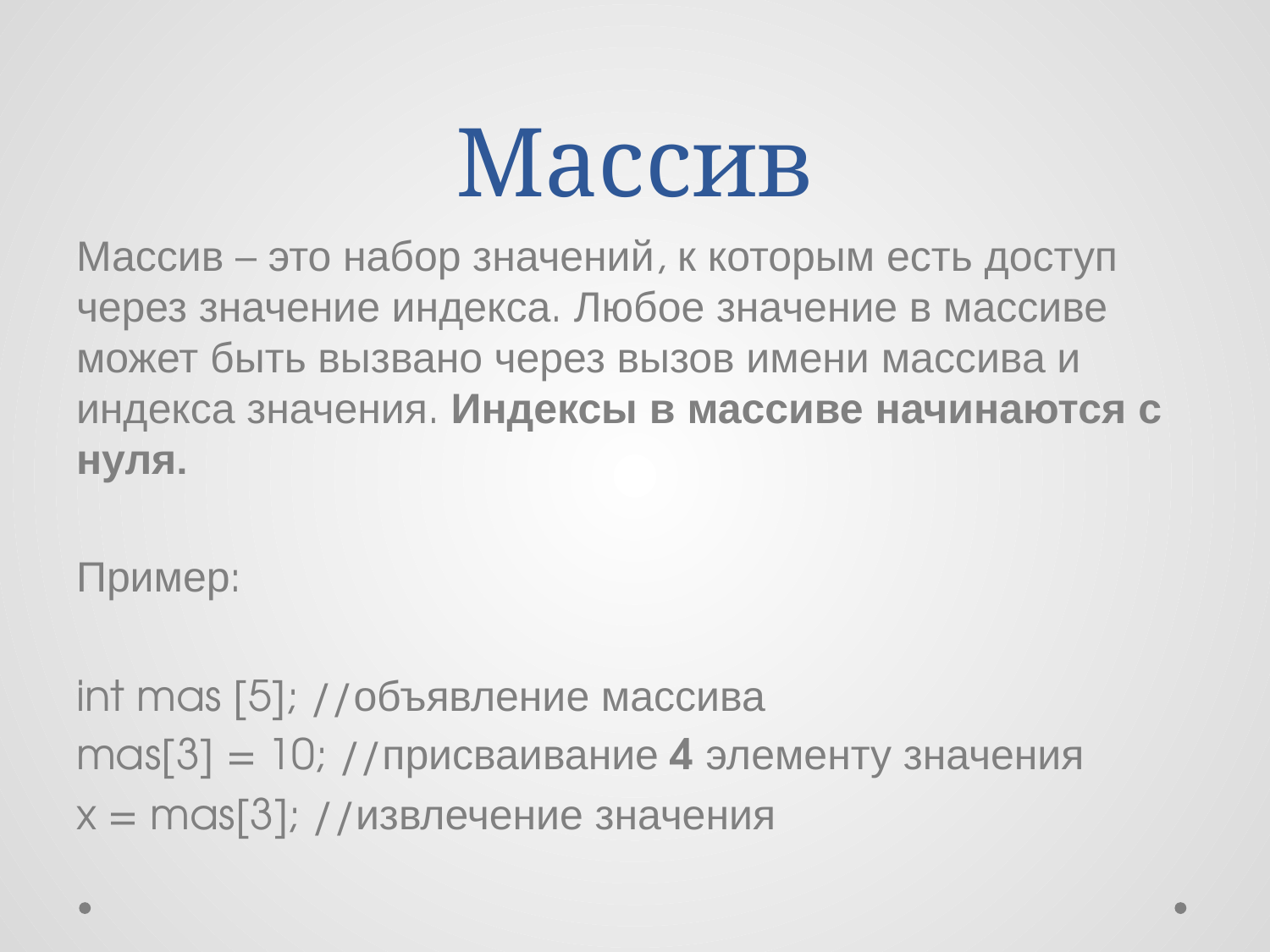

# Массив
Массив – это набор значений, к которым есть доступ через значение индекса. Любое значение в массиве может быть вызвано через вызов имени массива и индекса значения. Индексы в массиве начинаются с нуля.

Пример:

int mas [5]; //объявление массива
mas[3] = 10; //присваивание 4 элементу значения
x = mas[3]; //извлечение значения